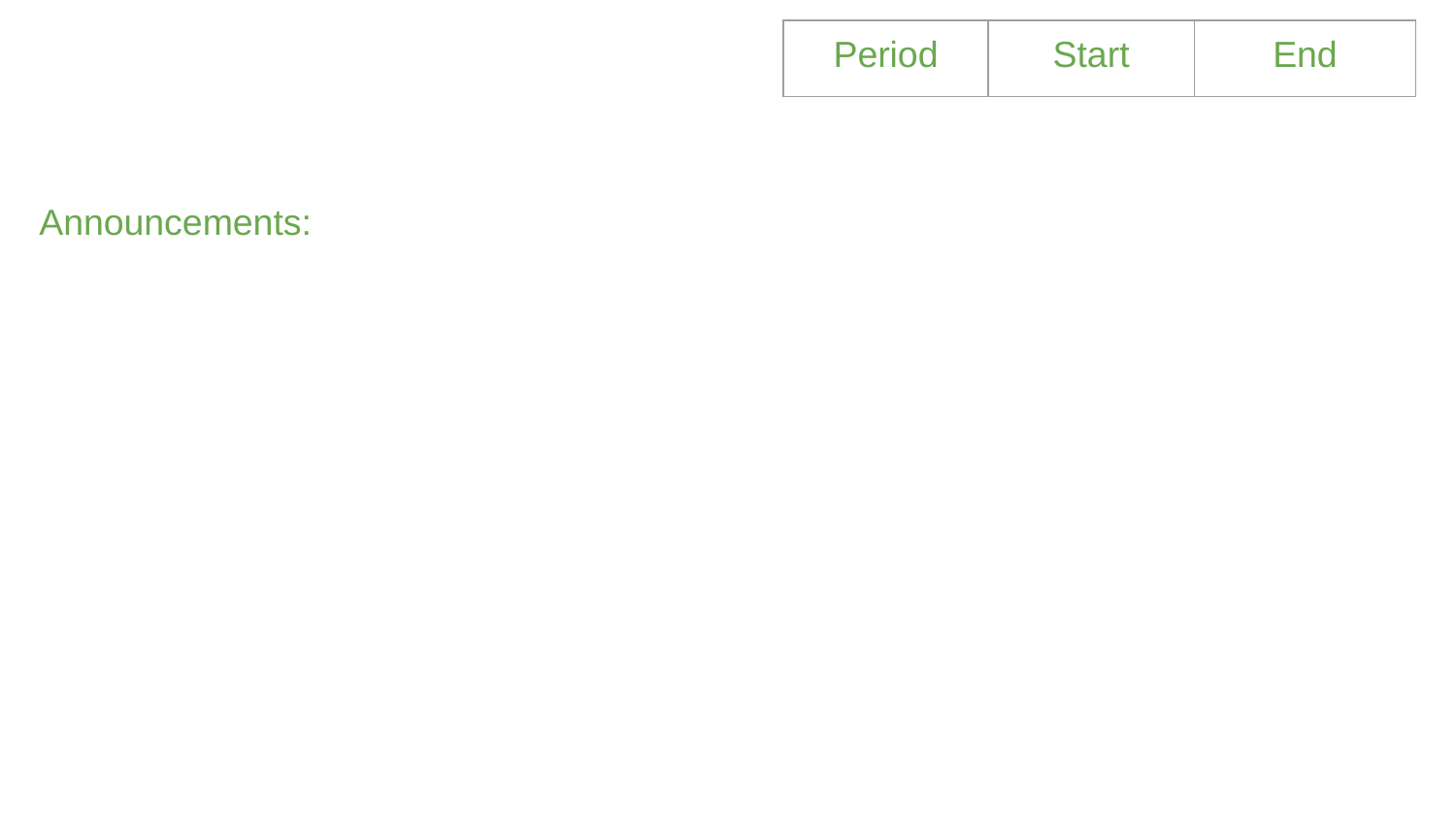

#
| Period | Start | End |
| --- | --- | --- |
Announcements: